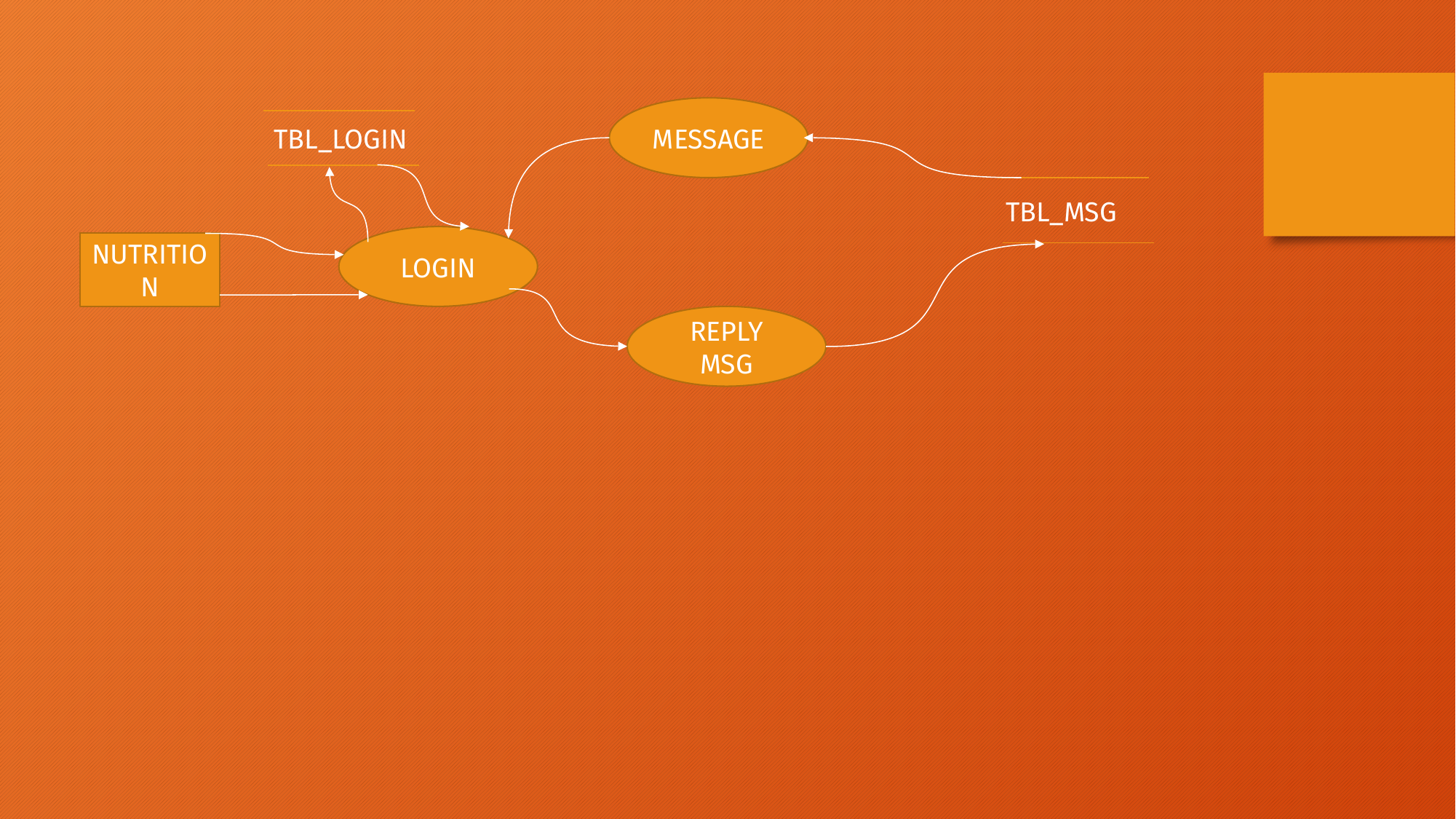

MESSAGE
TBL_LOGIN
TBL_MSG
LOGIN
NUTRITION
REPLY MSG